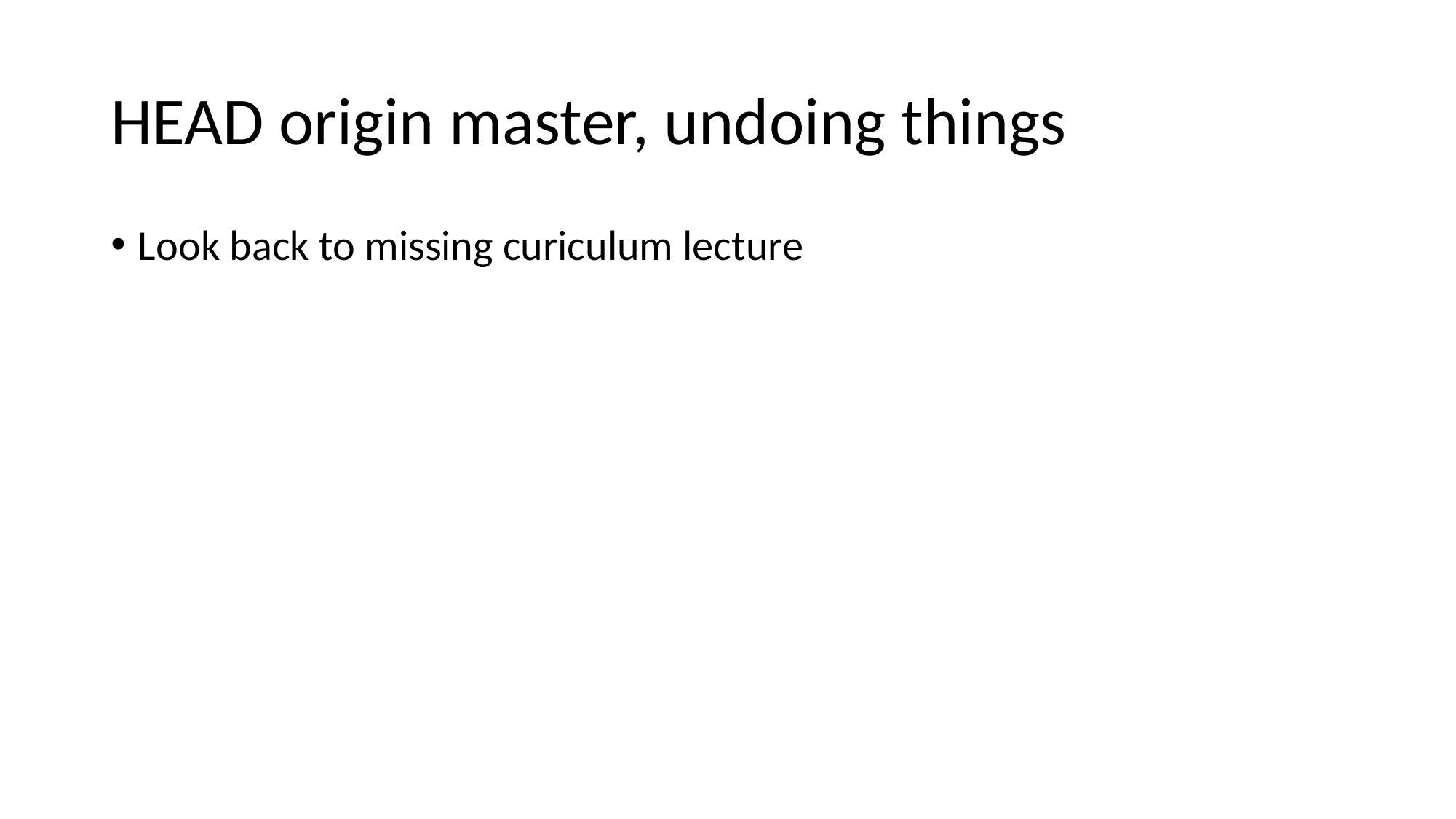

# HEAD origin master, undoing things
Look back to missing curiculum lecture